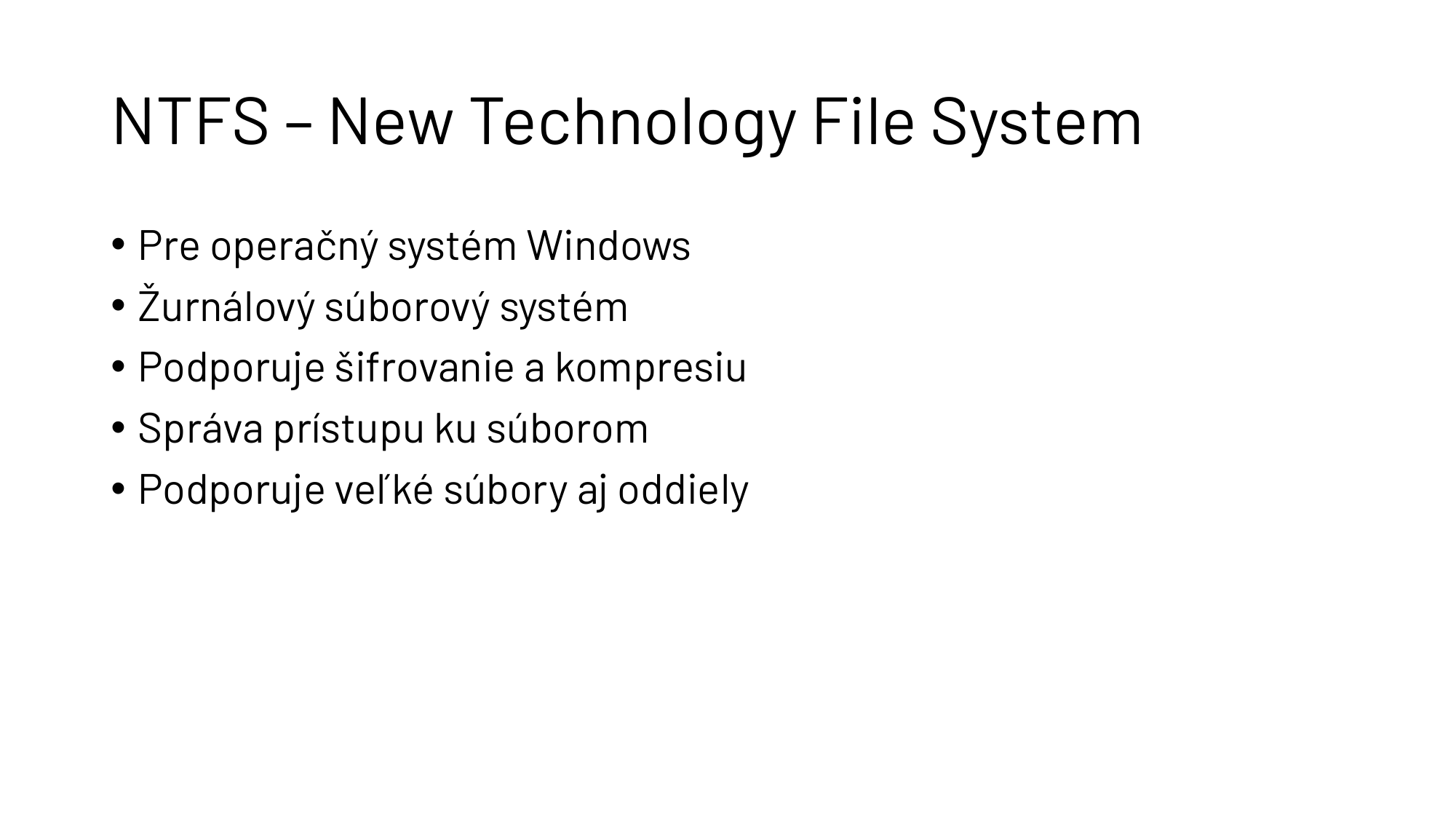

# NTFS – New Technology File System
Pre operačný systém Windows
Žurnálový súborový systém
Podporuje šifrovanie a kompresiu
Správa prístupu ku súborom
Podporuje veľké súbory aj oddiely